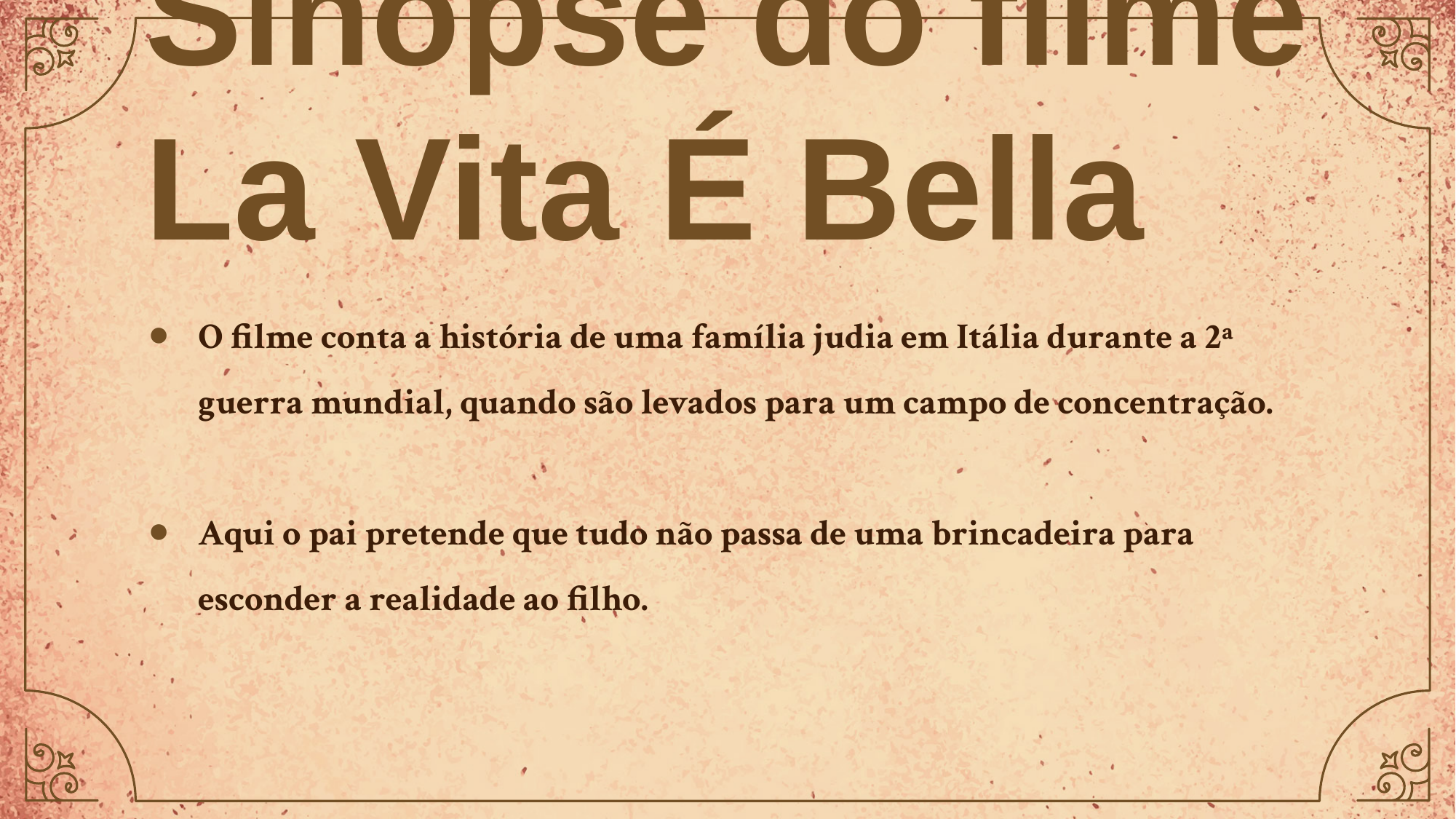

# Sinopse do filme La Vita É Bella
O filme conta a história de uma família judia em Itália durante a 2ª guerra mundial, quando são levados para um campo de concentração.

Aqui o pai pretende que tudo não passa de uma brincadeira para esconder a realidade ao filho.